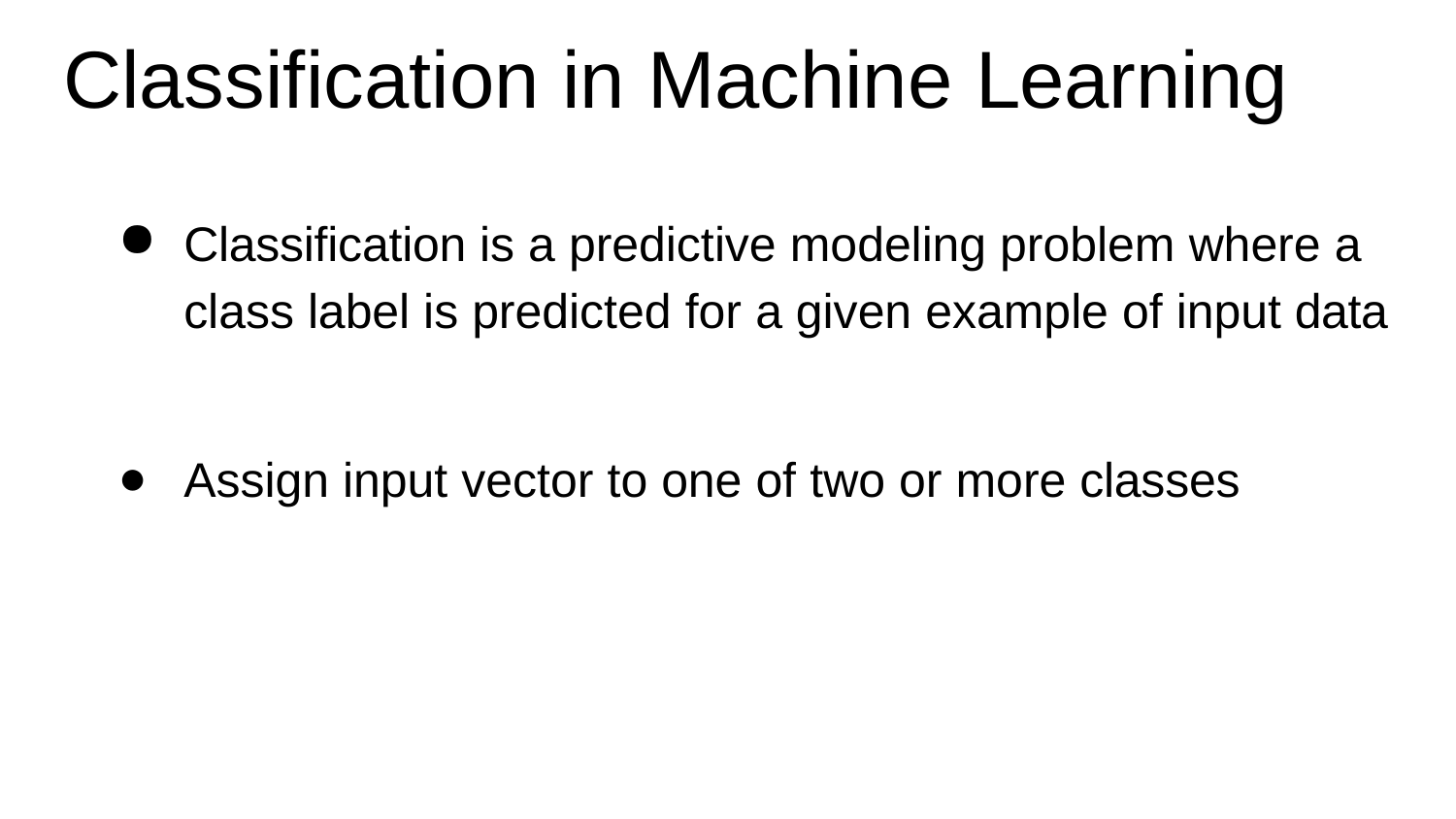

# Classification in Machine Learning
Classification is a predictive modeling problem where a class label is predicted for a given example of input data

Assign input vector to one of two or more classes